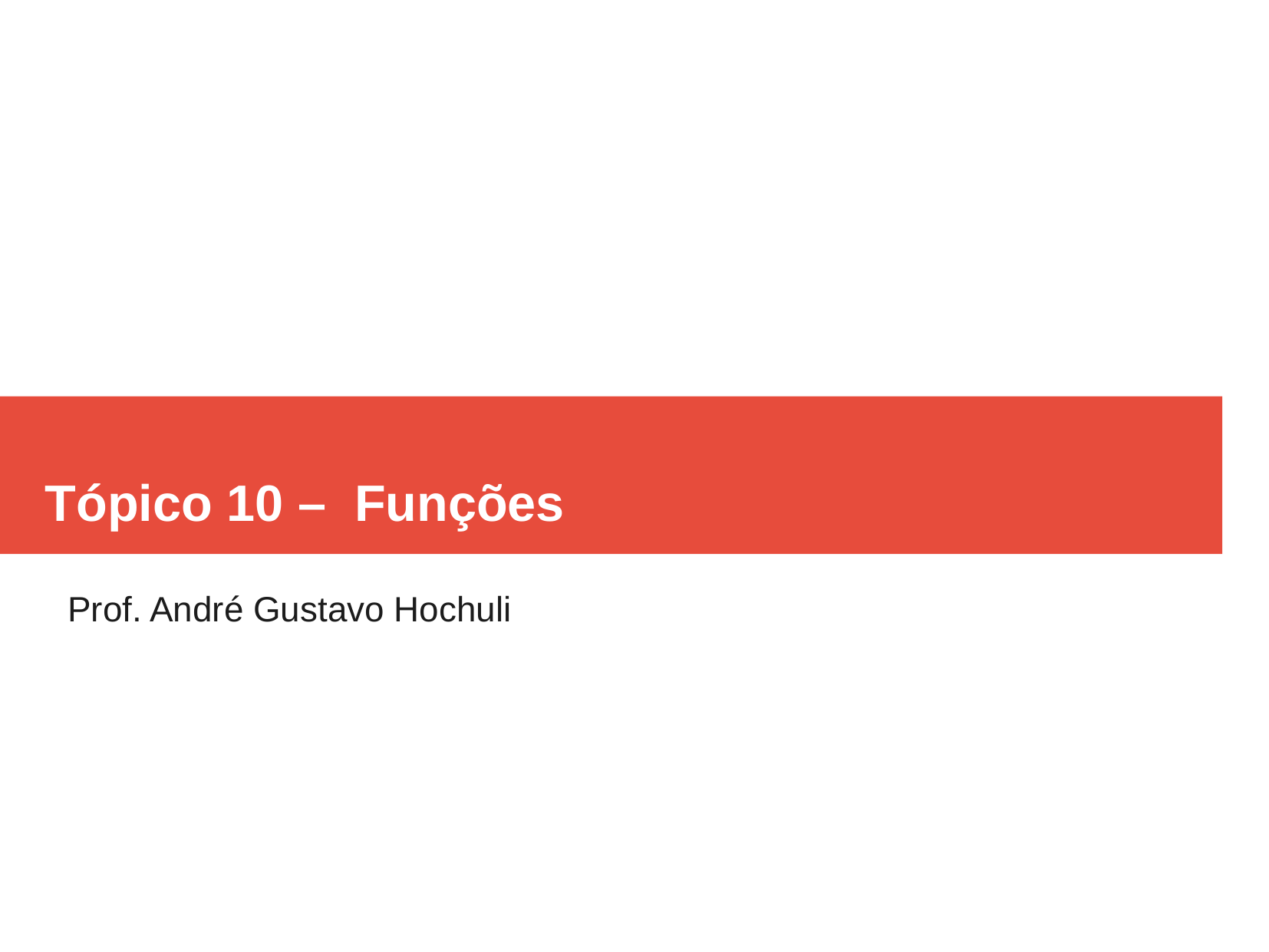

Tópico 10 –  Funções
Prof. André Gustavo Hochuli